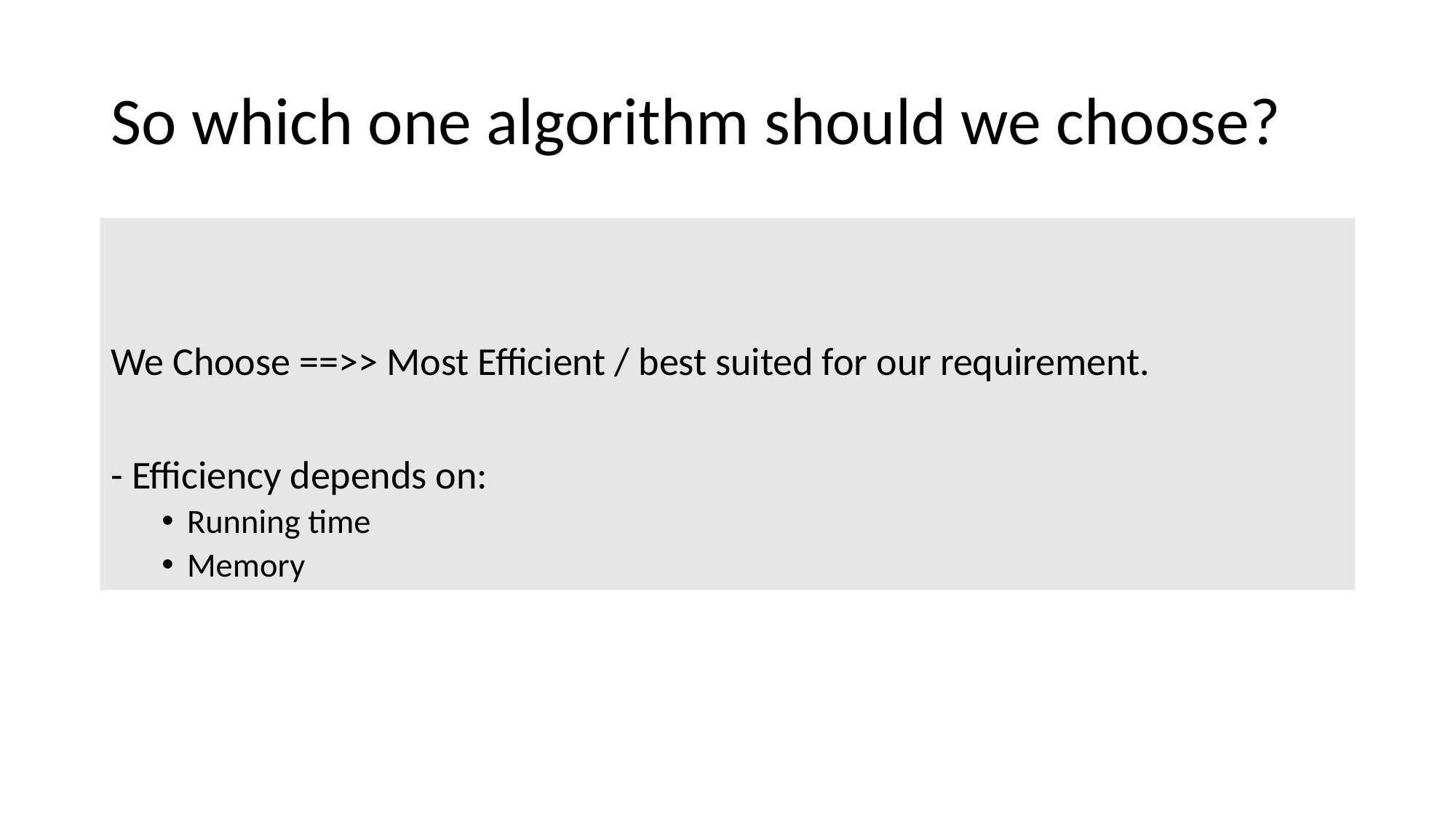

# So which one algorithm should we choose?

We Choose ==>> Most Efficient / best suited for our requirement.

- Efficiency depends on:
Running time
Memory